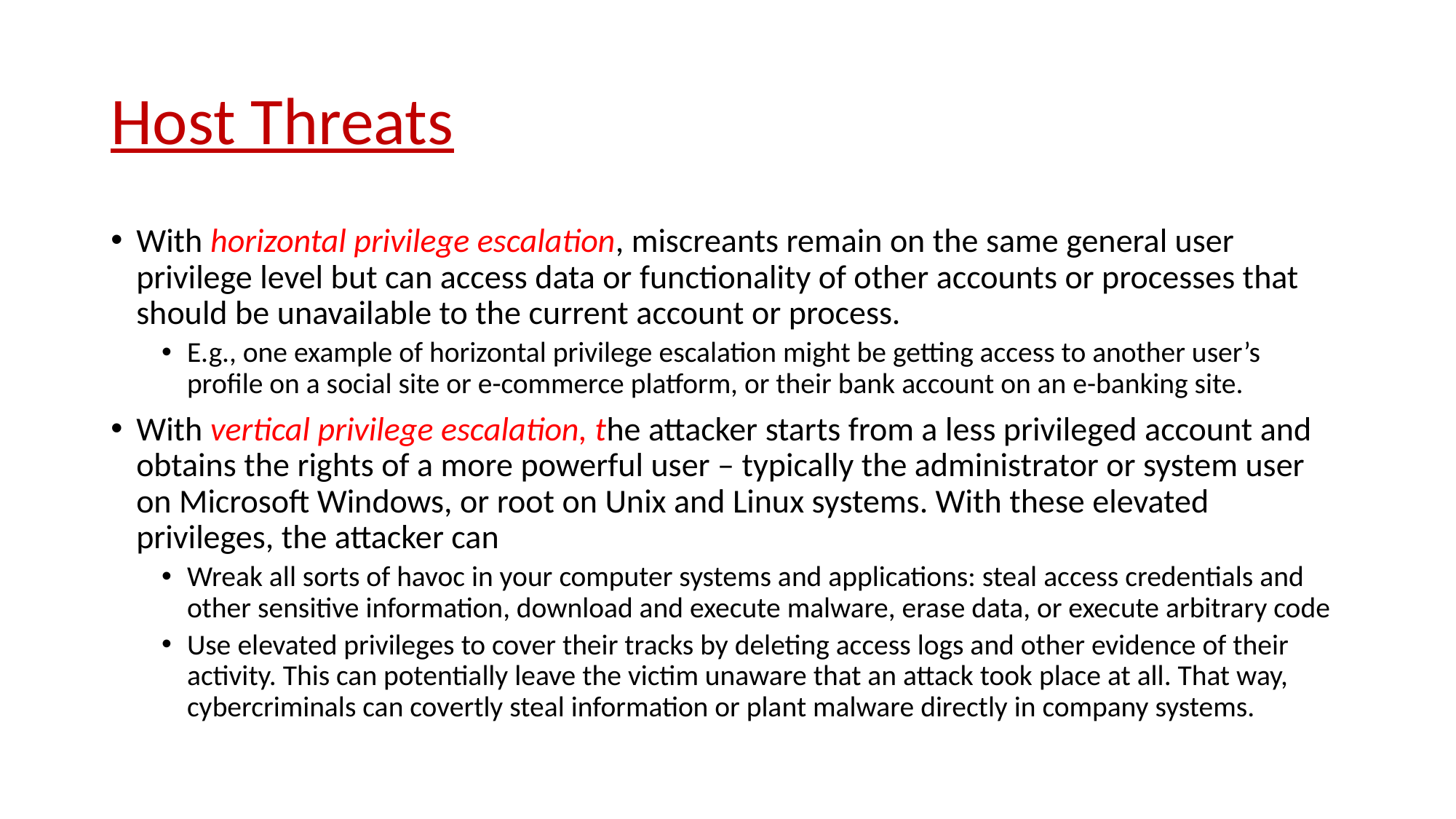

# Host Threats
With horizontal privilege escalation, miscreants remain on the same general user privilege level but can access data or functionality of other accounts or processes that should be unavailable to the current account or process.
E.g., one example of horizontal privilege escalation might be getting access to another user’s profile on a social site or e-commerce platform, or their bank account on an e-banking site.
With vertical privilege escalation, the attacker starts from a less privileged account and obtains the rights of a more powerful user – typically the administrator or system user on Microsoft Windows, or root on Unix and Linux systems. With these elevated privileges, the attacker can
Wreak all sorts of havoc in your computer systems and applications: steal access credentials and other sensitive information, download and execute malware, erase data, or execute arbitrary code
Use elevated privileges to cover their tracks by deleting access logs and other evidence of their activity. This can potentially leave the victim unaware that an attack took place at all. That way, cybercriminals can covertly steal information or plant malware directly in company systems.